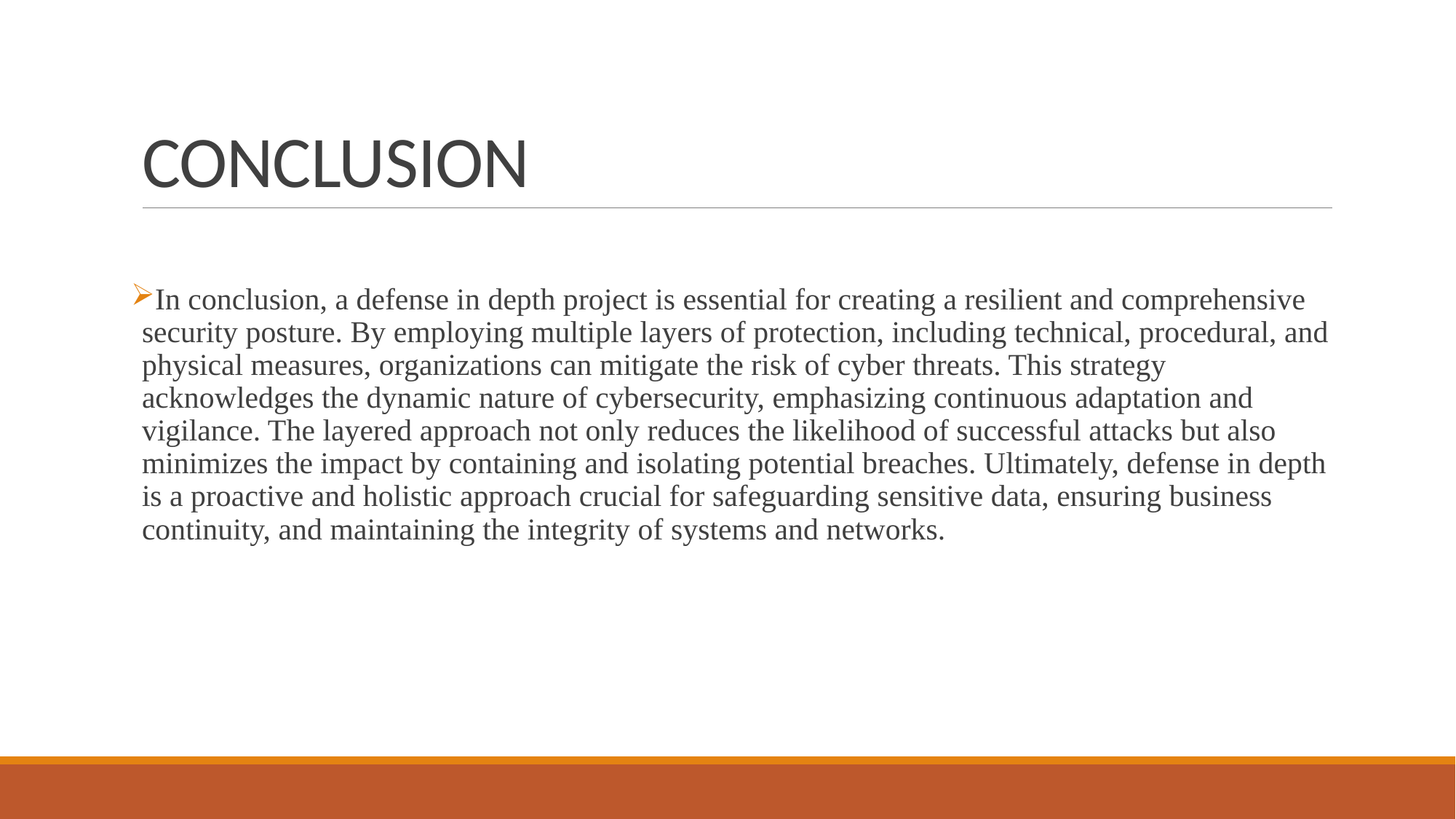

# CONCLUSION

In conclusion, a defense in depth project is essential for creating a resilient and comprehensive security posture. By employing multiple layers of protection, including technical, procedural, and physical measures, organizations can mitigate the risk of cyber threats. This strategy acknowledges the dynamic nature of cybersecurity, emphasizing continuous adaptation and vigilance. The layered approach not only reduces the likelihood of successful attacks but also minimizes the impact by containing and isolating potential breaches. Ultimately, defense in depth is a proactive and holistic approach crucial for safeguarding sensitive data, ensuring business continuity, and maintaining the integrity of systems and networks.